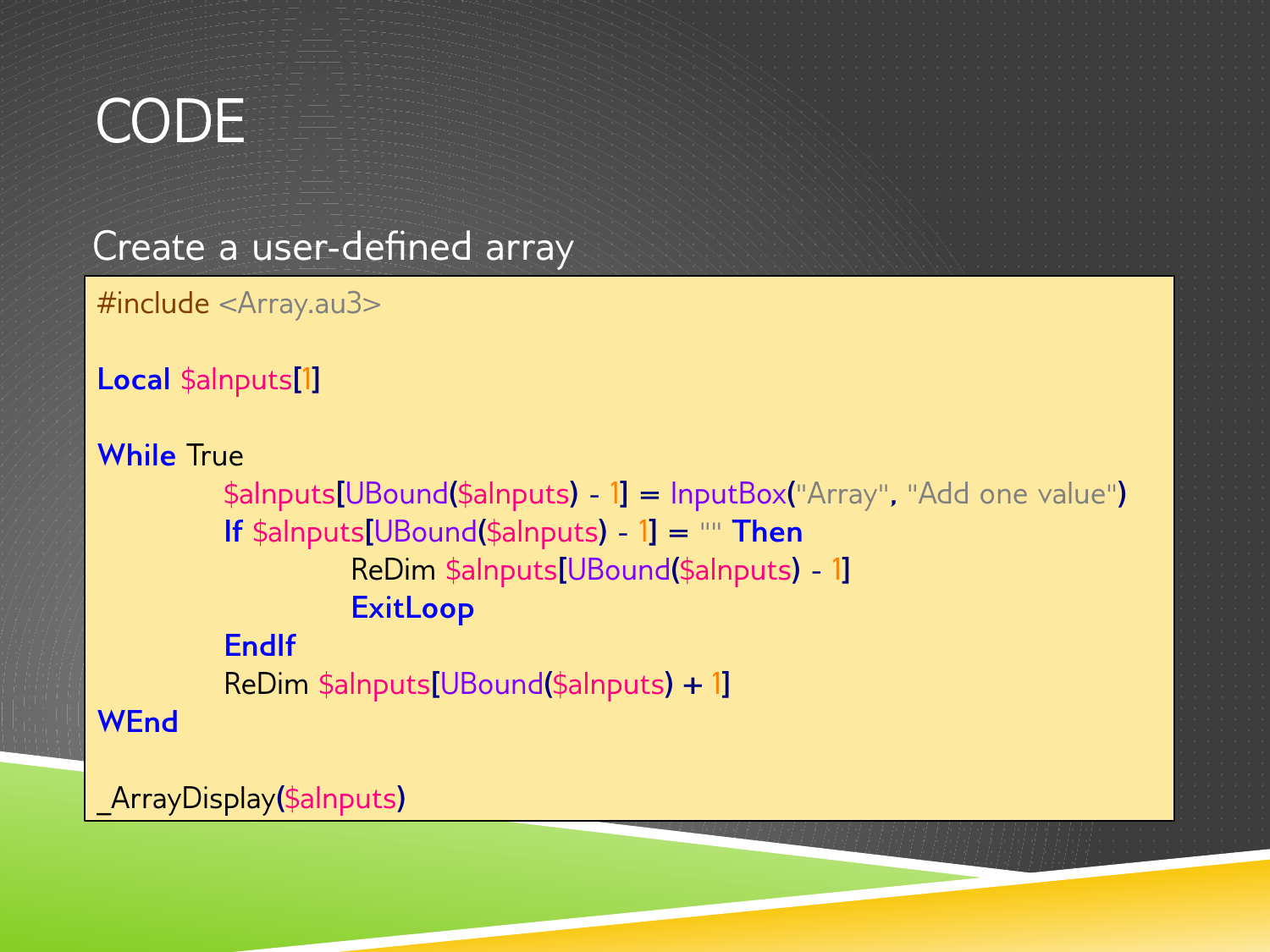

# Code
Create a user-defined array
#include <Array.au3>

Local $aInputs[1]

While True
	$aInputs[UBound($aInputs) - 1] = InputBox("Array", "Add one value")
	If $aInputs[UBound($aInputs) - 1] = "" Then
		ReDim $aInputs[UBound($aInputs) - 1]
		ExitLoop
	EndIf
	ReDim $aInputs[UBound($aInputs) + 1]
WEnd

_ArrayDisplay($aInputs)